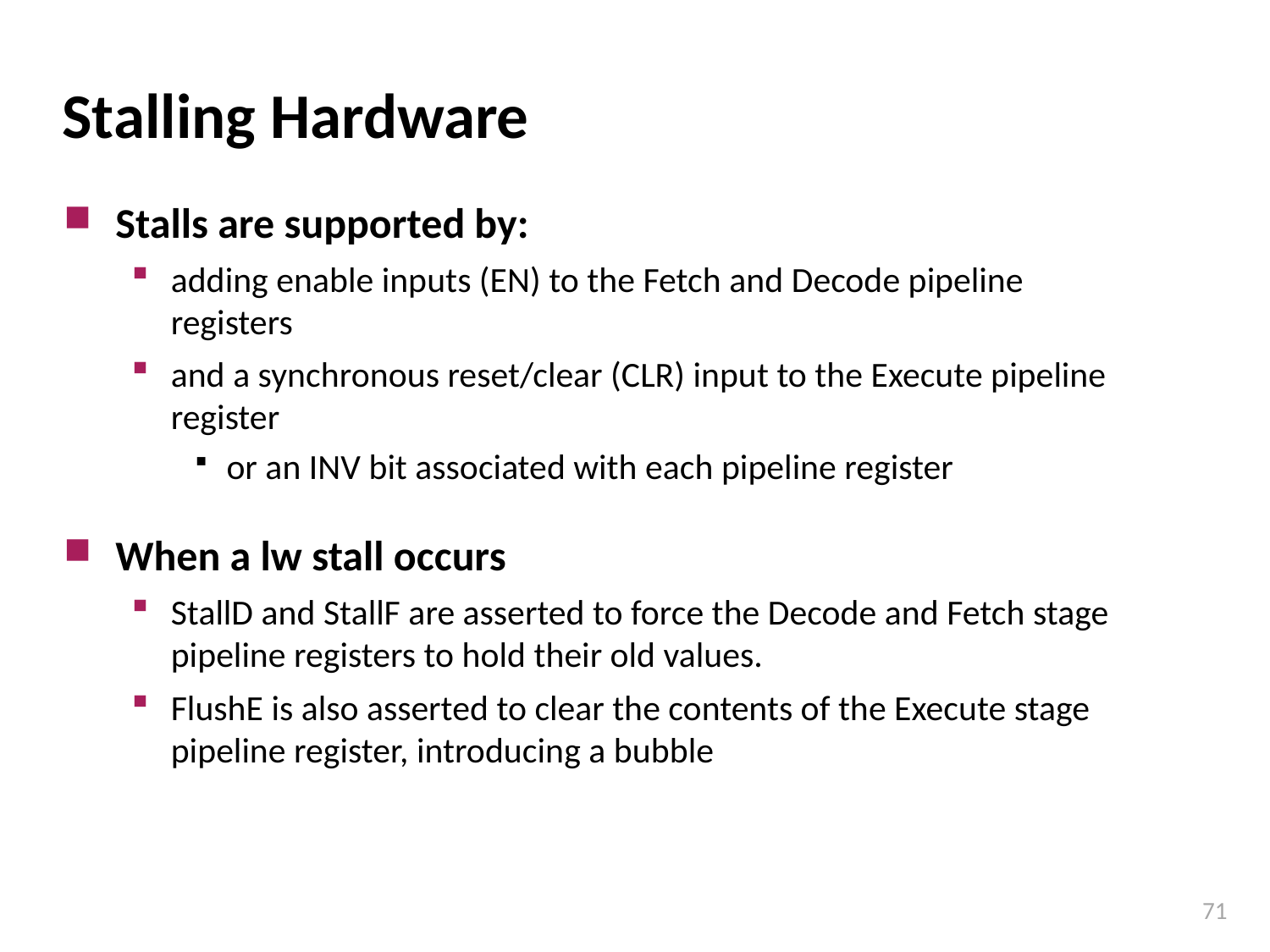

# Stalling Hardware

Stalls are supported by:
adding enable inputs (EN) to the Fetch and Decode pipeline registers
and a synchronous reset/clear (CLR) input to the Execute pipeline register
or an INV bit associated with each pipeline register
When a lw stall occurs
StallD and StallF are asserted to force the Decode and Fetch stage pipeline registers to hold their old values.
FlushE is also asserted to clear the contents of the Execute stage pipeline register, introducing a bubble